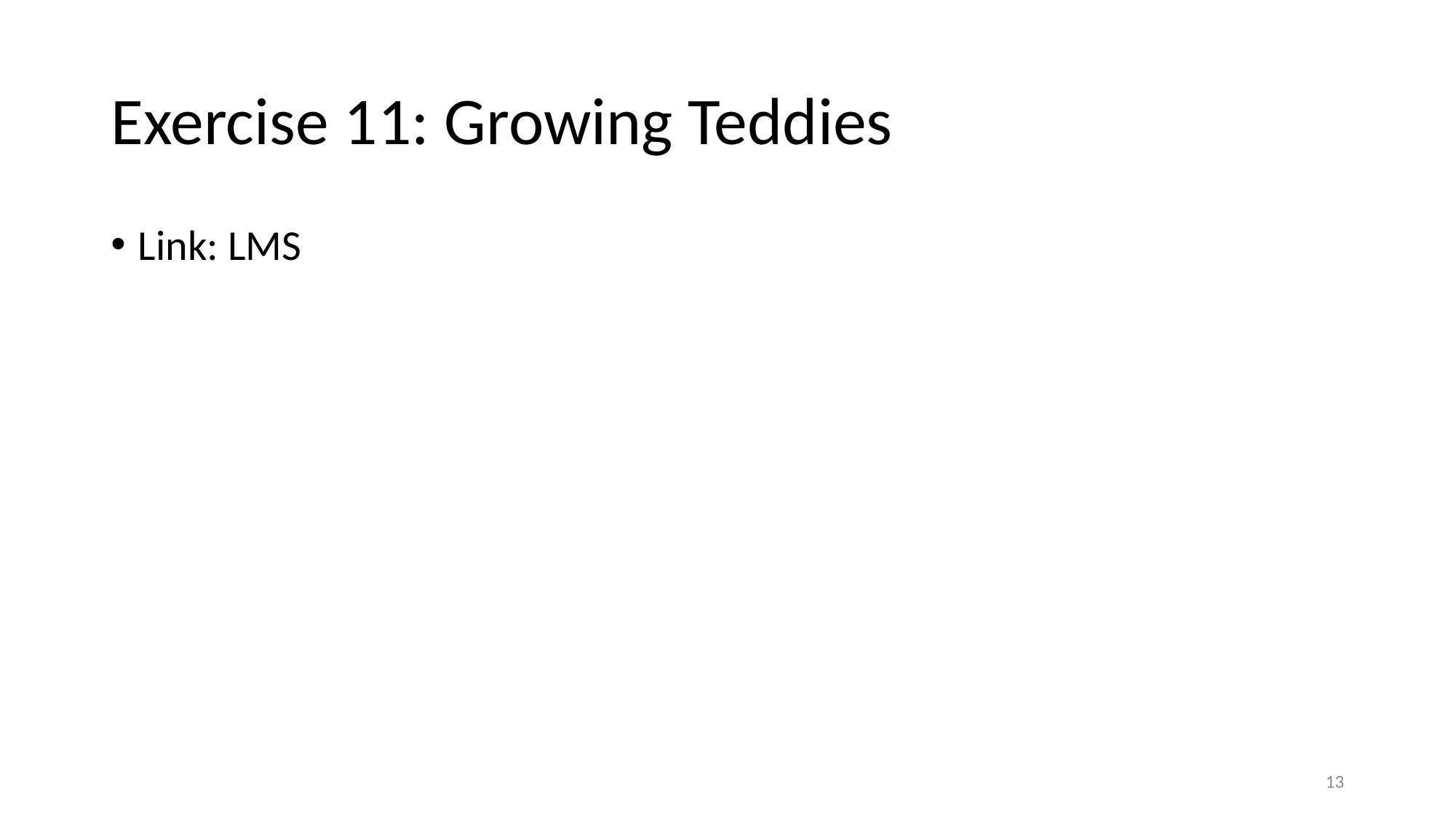

# Exercise 11: Growing Teddies
Link: LMS
13